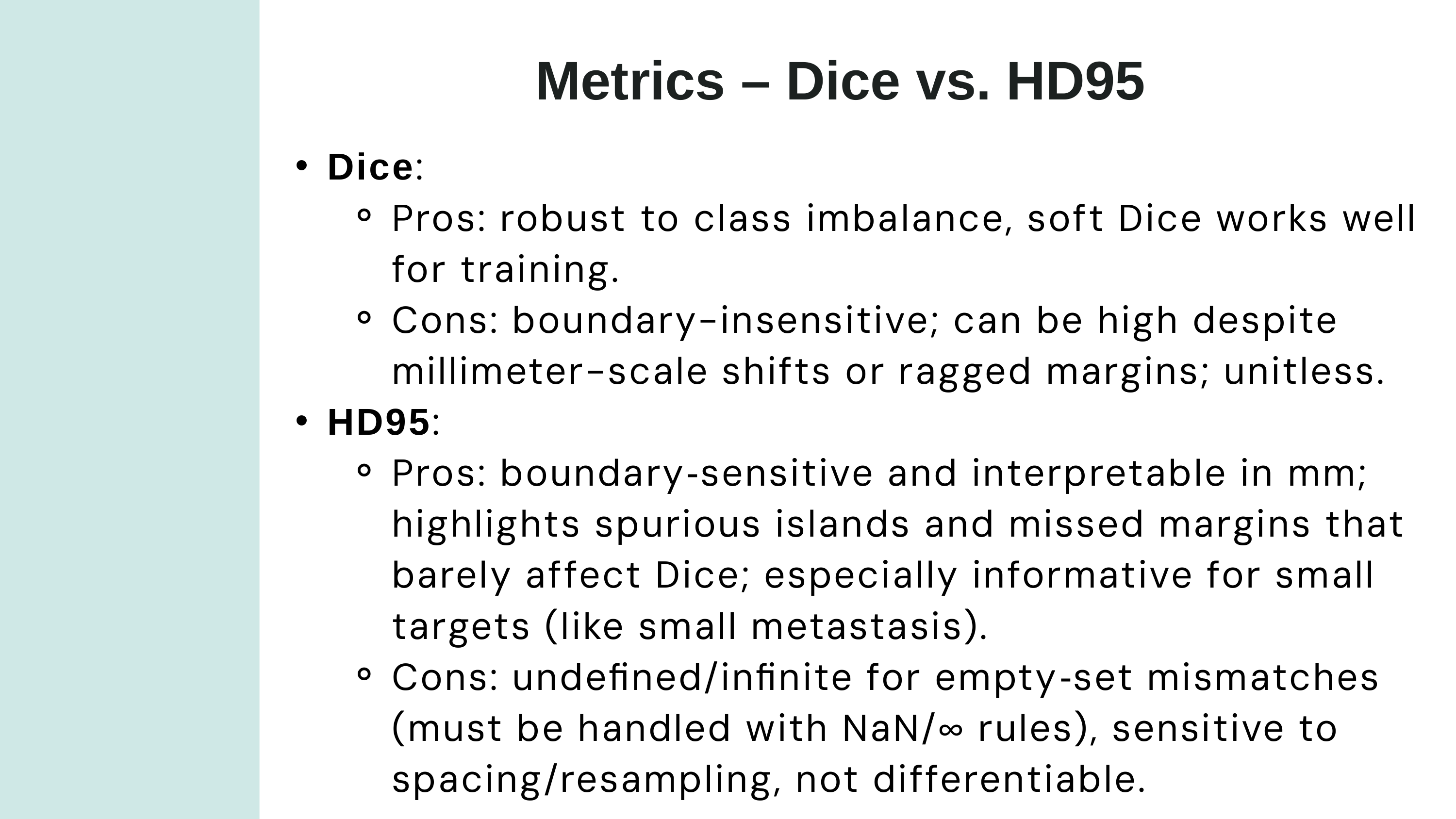

Metrics – Dice vs. HD95
Dice:
Pros: robust to class imbalance, soft Dice works well for training.
Cons: boundary-insensitive; can be high despite millimeter-scale shifts or ragged margins; unitless.
HD95:
Pros: boundary‑sensitive and interpretable in mm; highlights spurious islands and missed margins that barely affect Dice; especially informative for small targets (like small metastasis).
Cons: undefined/infinite for empty‑set mismatches (must be handled with NaN/∞ rules), sensitive to spacing/resampling, not differentiable.